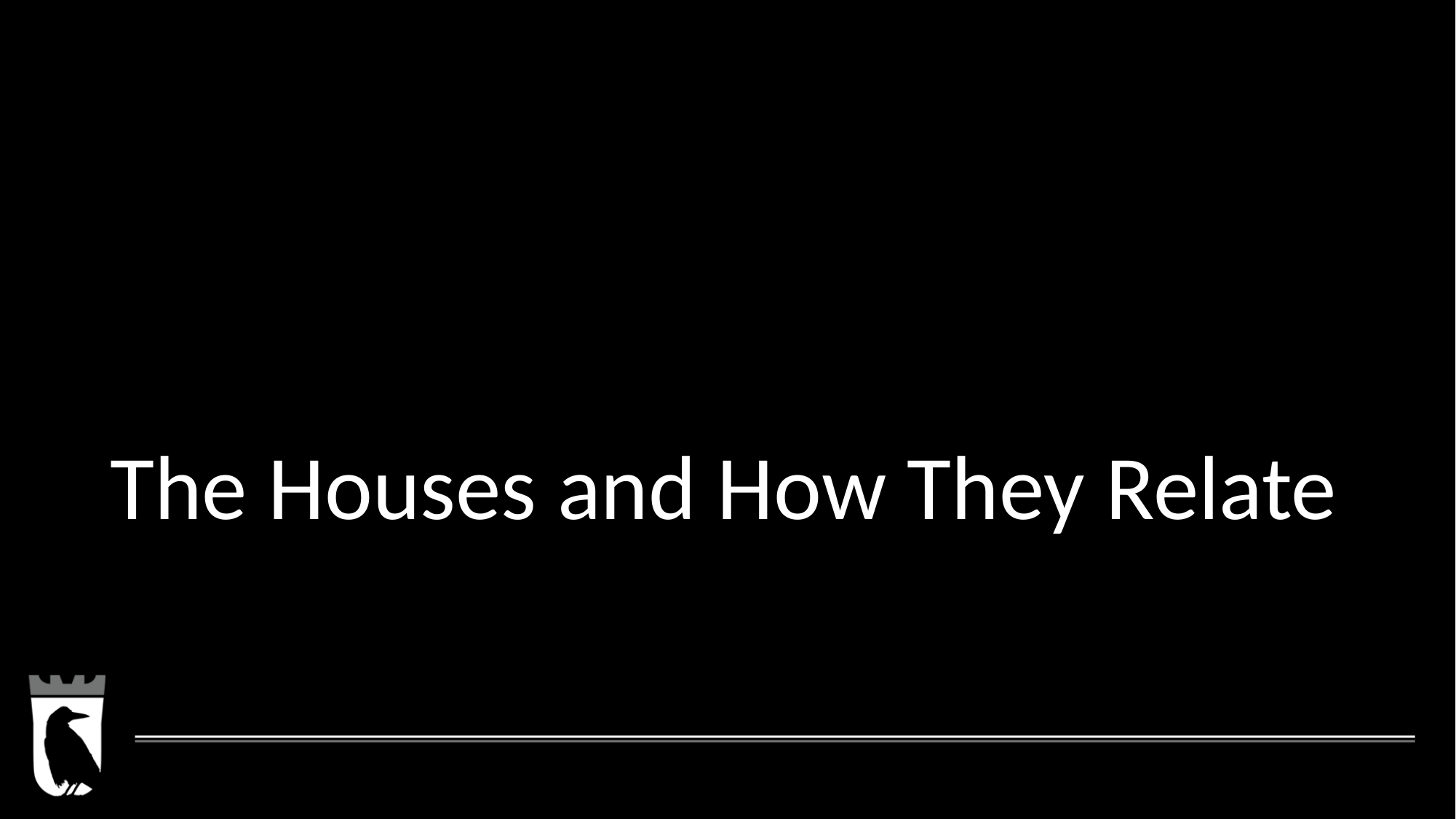

# The Houses and How They Relate